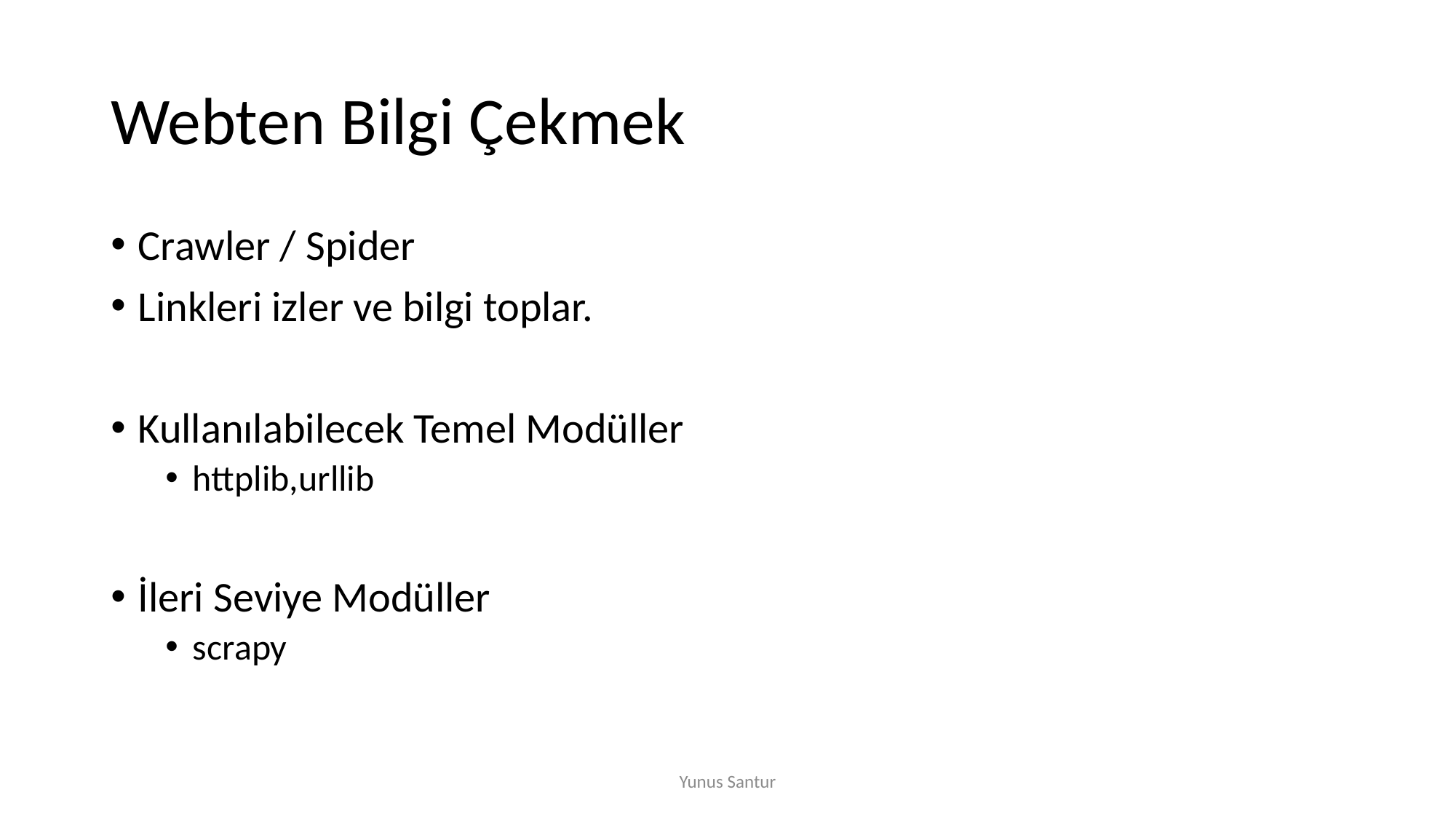

# Webten Bilgi Çekmek
Crawler / Spider
Linkleri izler ve bilgi toplar.

Kullanılabilecek Temel Modüller
httplib,urllib

İleri Seviye Modüller
scrapy

Yunus Santur